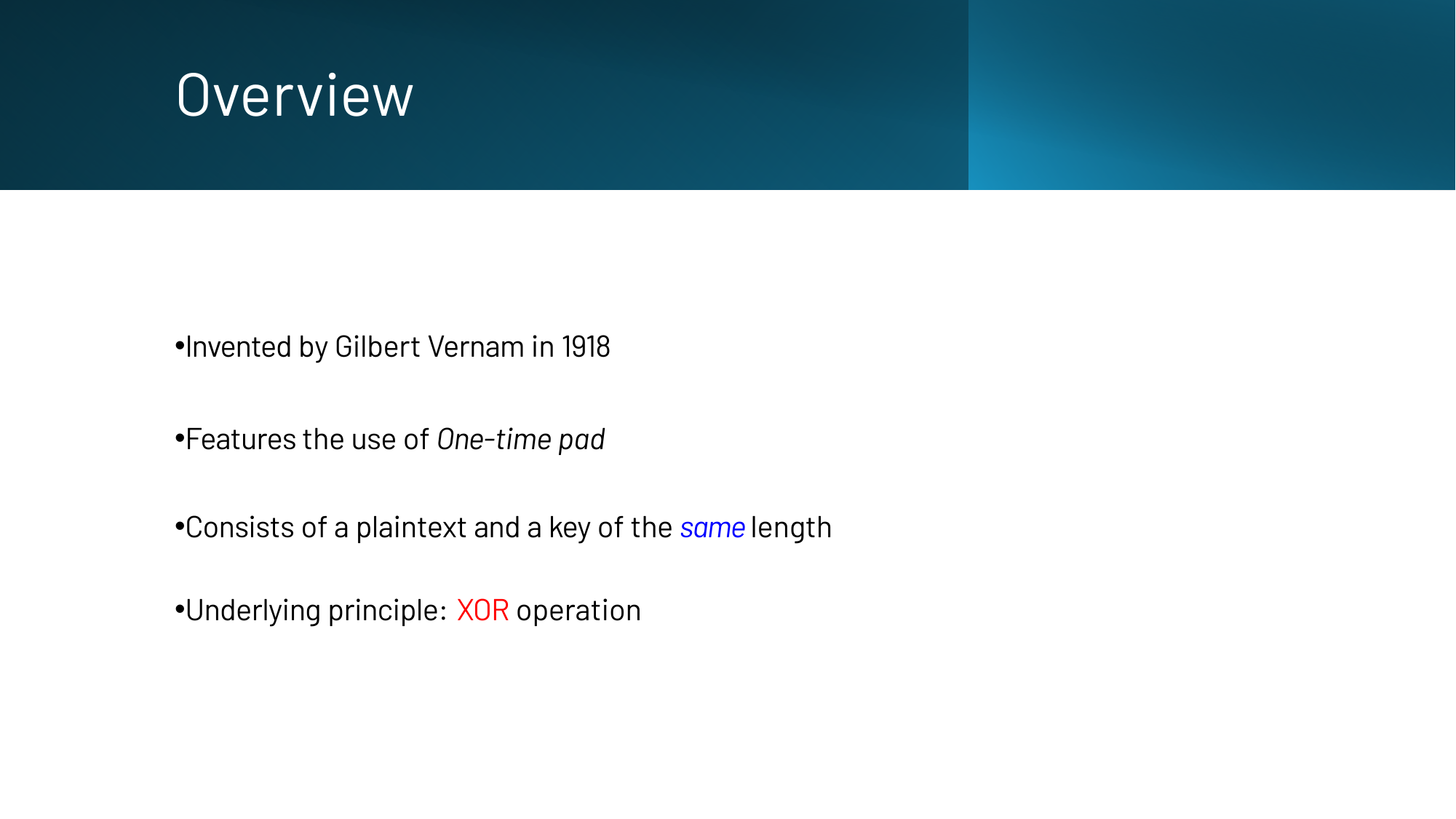

# Overview
Invented by Gilbert Vernam in 1918

Features the use of One-time pad

Consists of a plaintext and a key of the same length

Underlying principle: XOR operation